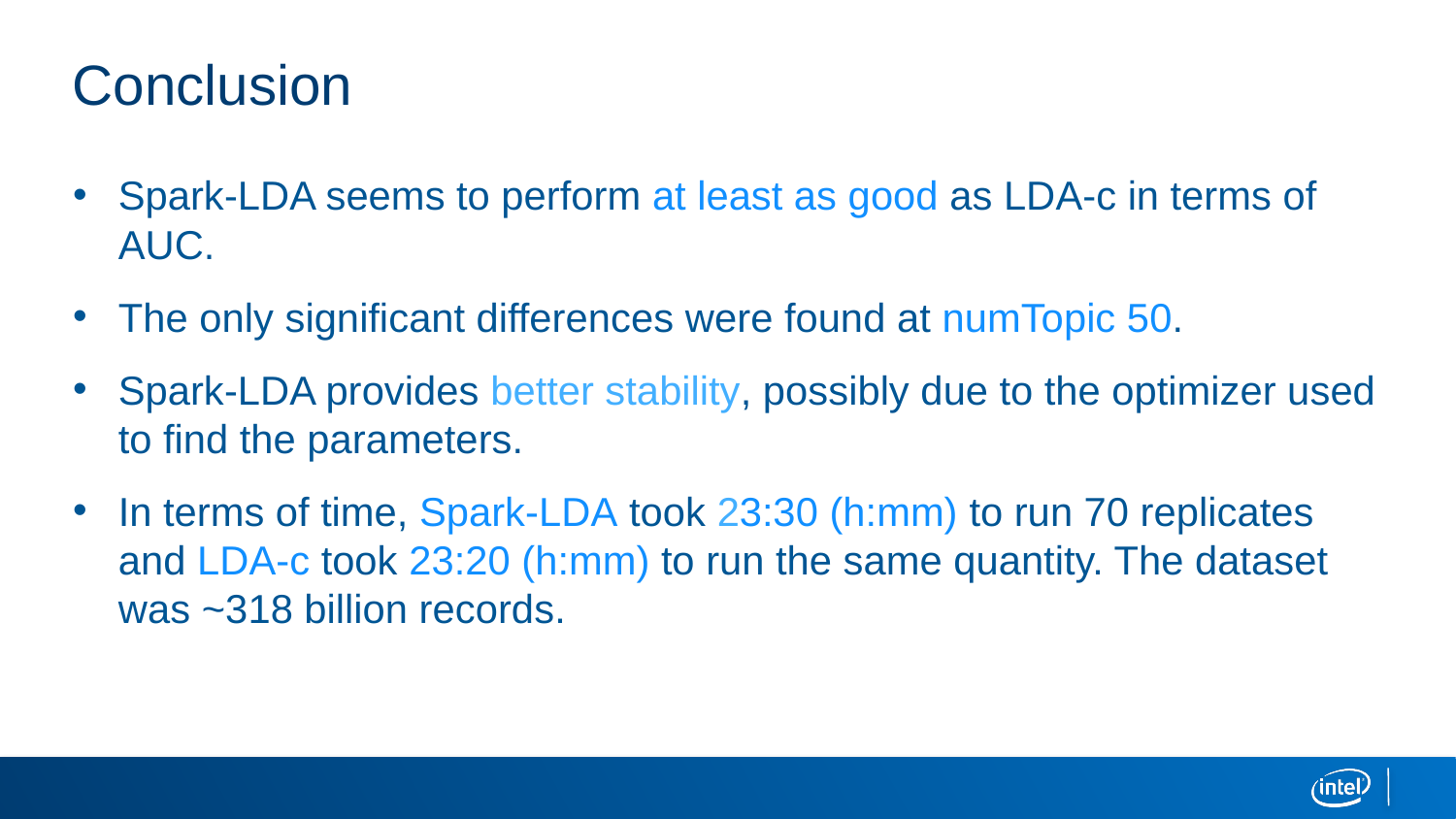

# Conclusion
Spark-LDA seems to perform at least as good as LDA-c in terms of AUC.
The only significant differences were found at numTopic 50.
Spark-LDA provides better stability, possibly due to the optimizer used to find the parameters.
In terms of time, Spark-LDA took 23:30 (h:mm) to run 70 replicates and LDA-c took 23:20 (h:mm) to run the same quantity. The dataset was ~318 billion records.